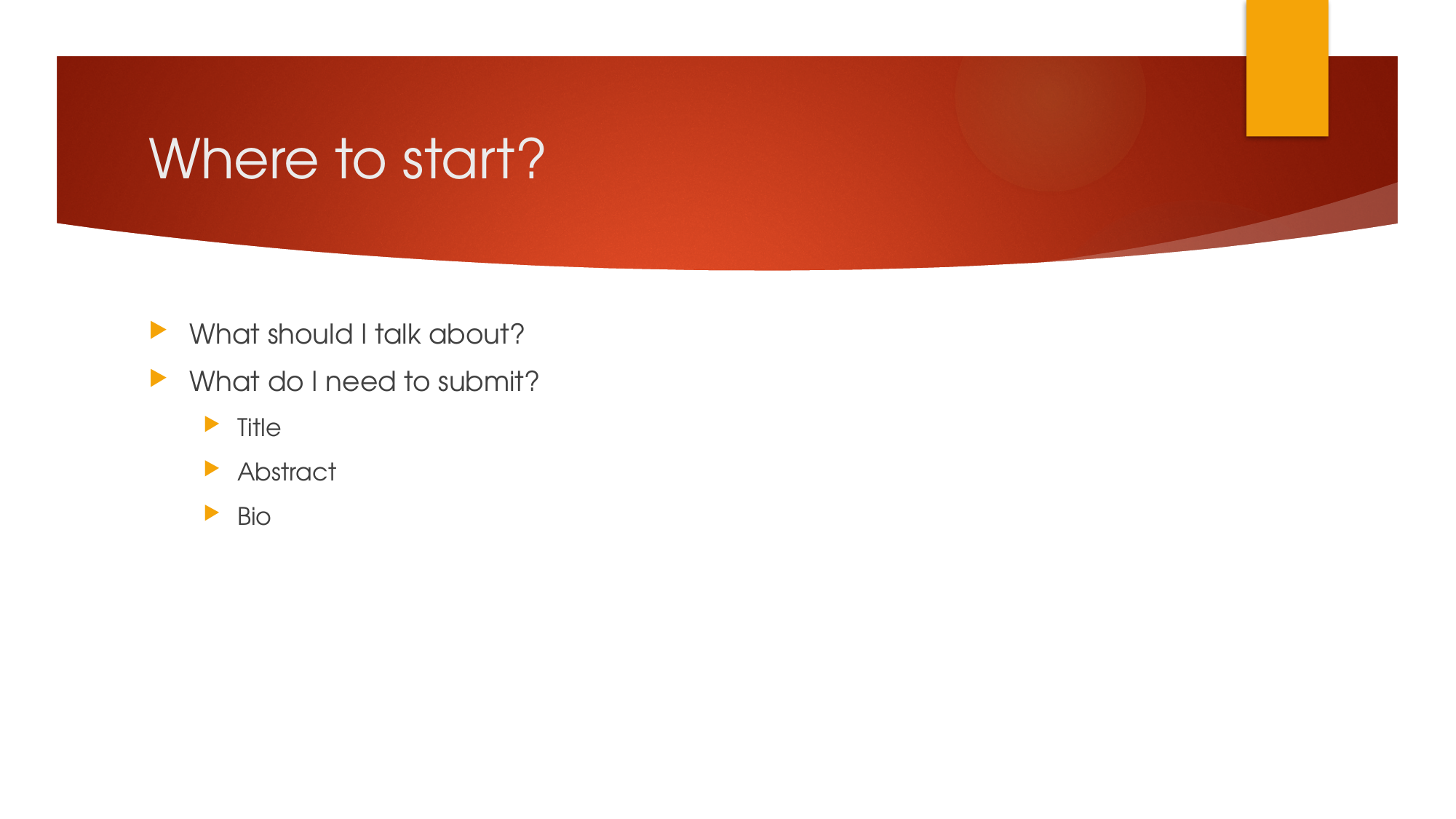

# Where to start?
What should I talk about?
What do I need to submit?
Title
Abstract
Bio